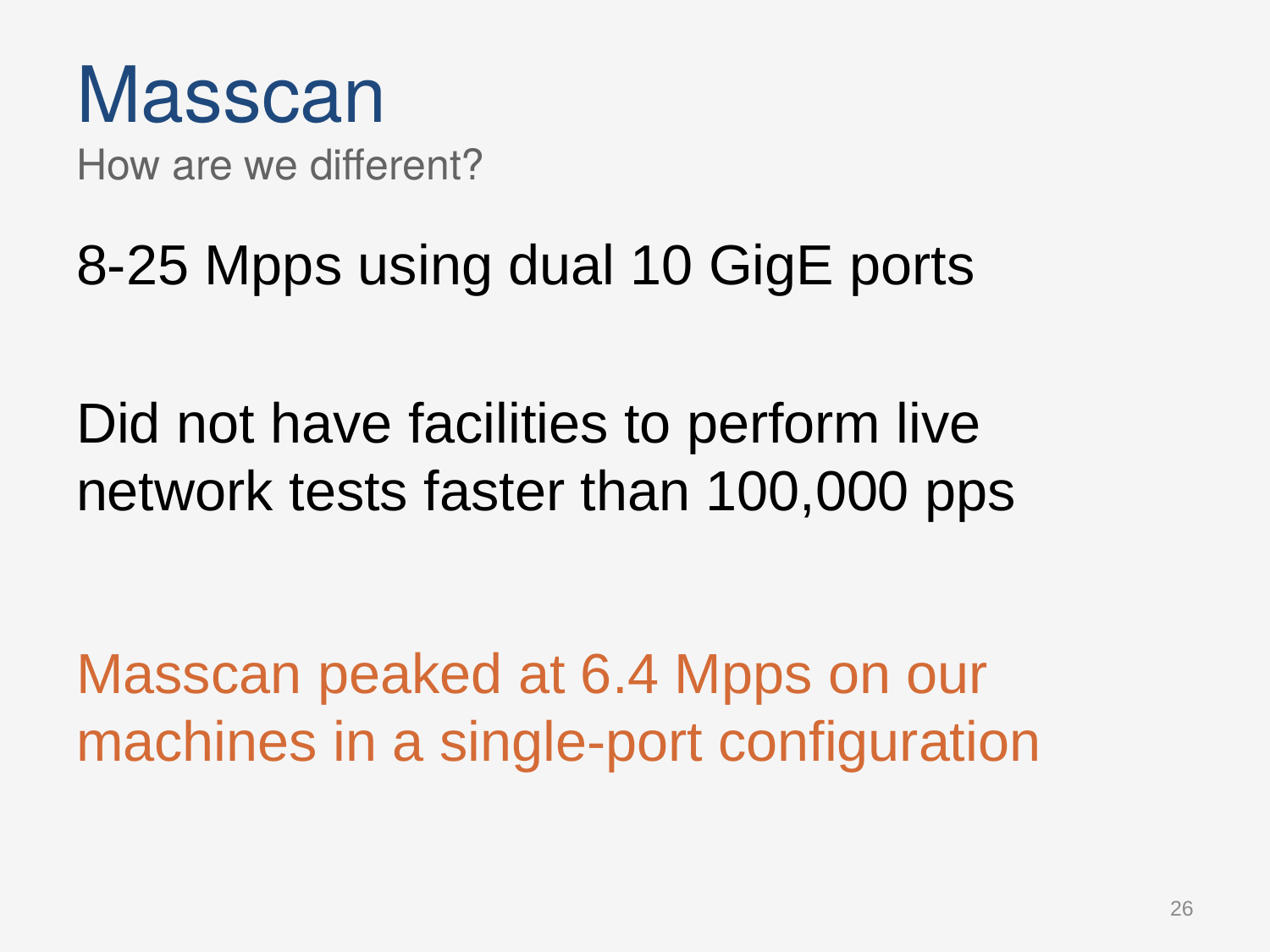

# Masscan How are we different?
8-25 Mpps using dual 10 GigE ports

Did not have facilities to perform live network tests faster than 100,000 pps
Masscan peaked at 6.4 Mpps on our machines in a single-port configuration
26